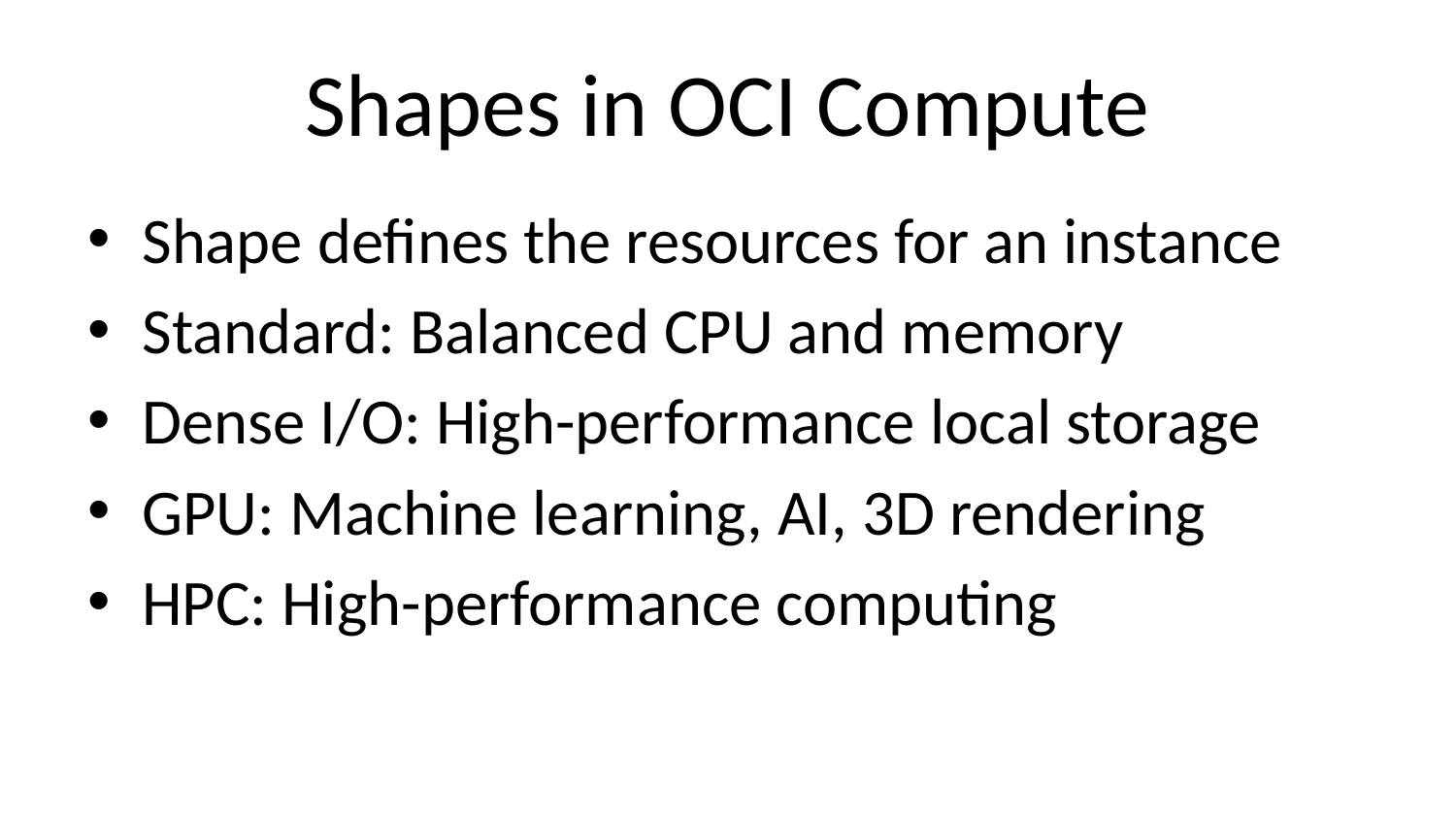

# Shapes in OCI Compute
Shape defines the resources for an instance
Standard: Balanced CPU and memory
Dense I/O: High-performance local storage
GPU: Machine learning, AI, 3D rendering
HPC: High-performance computing